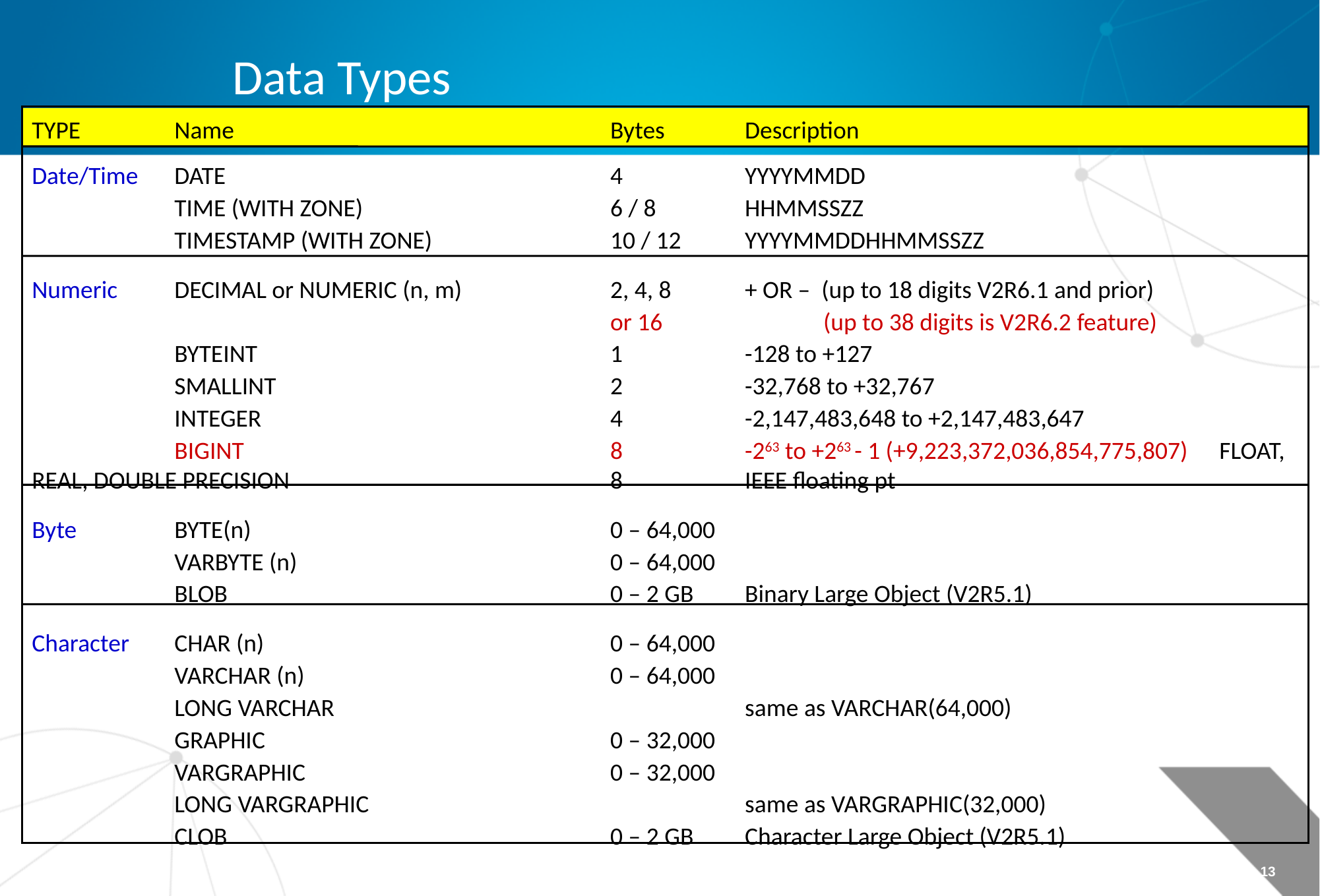

Data Types

TYPE	Name	Bytes	Description
Date/Time	DATE	4	YYYYMMDD
	TIME (WITH ZONE)	6 / 8	HHMMSSZZ
	TIMESTAMP (WITH ZONE)  	10 / 12	YYYYMMDDHHMMSSZZ
Numeric	DECIMAL or NUMERIC (n, m)	2, 4, 8	+ OR –  (up to 18 digits V2R6.1 and prior)
		or 16	              (up to 38 digits is V2R6.2 feature)
	BYTEINT	1	-128 to +127
	SMALLINT	2	-32,768 to +32,767
	INTEGER	4	-2,147,483,648 to +2,147,483,647
	BIGINT	8	-263 to +263 - 1 (+9,223,372,036,854,775,807) 	FLOAT, REAL, DOUBLE PRECISION	8	IEEE floating pt
Byte	BYTE(n)	0 – 64,000
	VARBYTE (n)	0 – 64,000
	BLOB	0 – 2 GB	Binary Large Object (V2R5.1)
Character	CHAR (n)	0 – 64,000
	VARCHAR (n)	0 – 64,000
	LONG VARCHAR		same as VARCHAR(64,000)
	GRAPHIC	0 – 32,000
	VARGRAPHIC	0 – 32,000
	LONG VARGRAPHIC		same as VARGRAPHIC(32,000)
	CLOB	0 – 2 GB	Character Large Object (V2R5.1)

Page 13